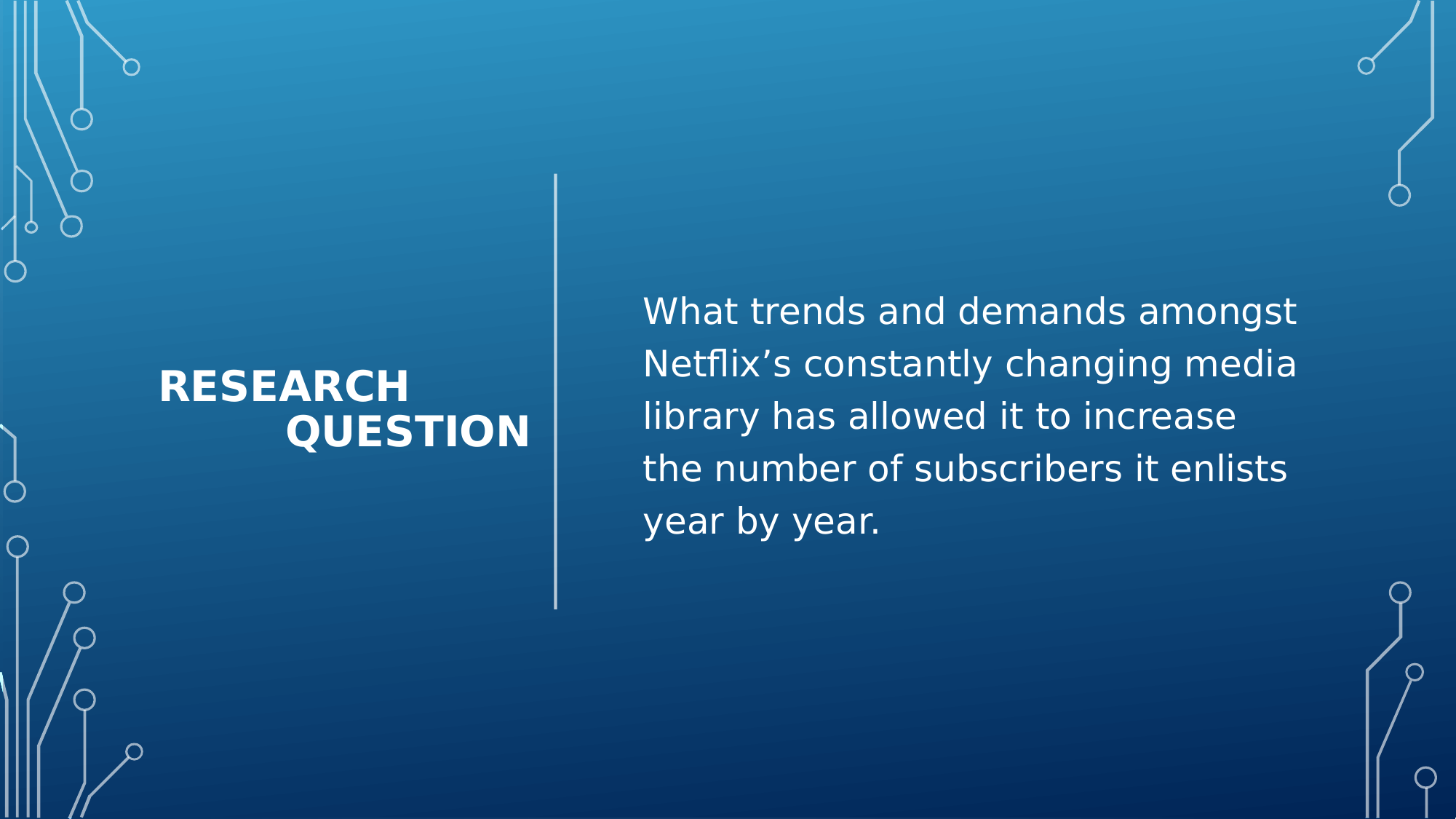

# Research            Question
What trends and demands amongst Netflix’s constantly changing media library has allowed it to increase the number of subscribers it enlists year by year.
4